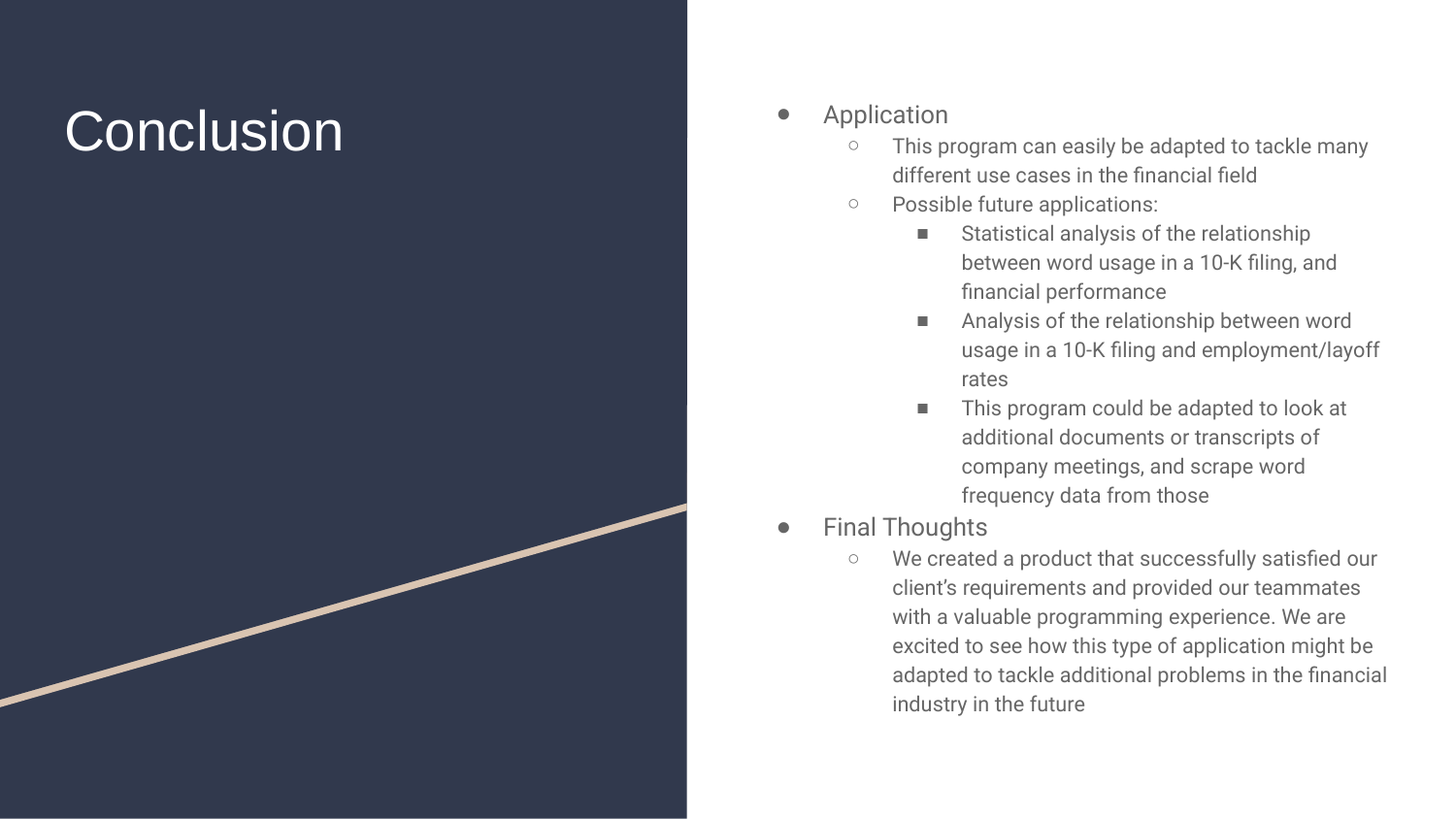

# Conclusion
Application
This program can easily be adapted to tackle many different use cases in the financial field
Possible future applications:
Statistical analysis of the relationship between word usage in a 10-K filing, and financial performance
Analysis of the relationship between word usage in a 10-K filing and employment/layoff rates
This program could be adapted to look at additional documents or transcripts of company meetings, and scrape word frequency data from those
Final Thoughts
We created a product that successfully satisfied our client’s requirements and provided our teammates with a valuable programming experience. We are excited to see how this type of application might be adapted to tackle additional problems in the financial industry in the future